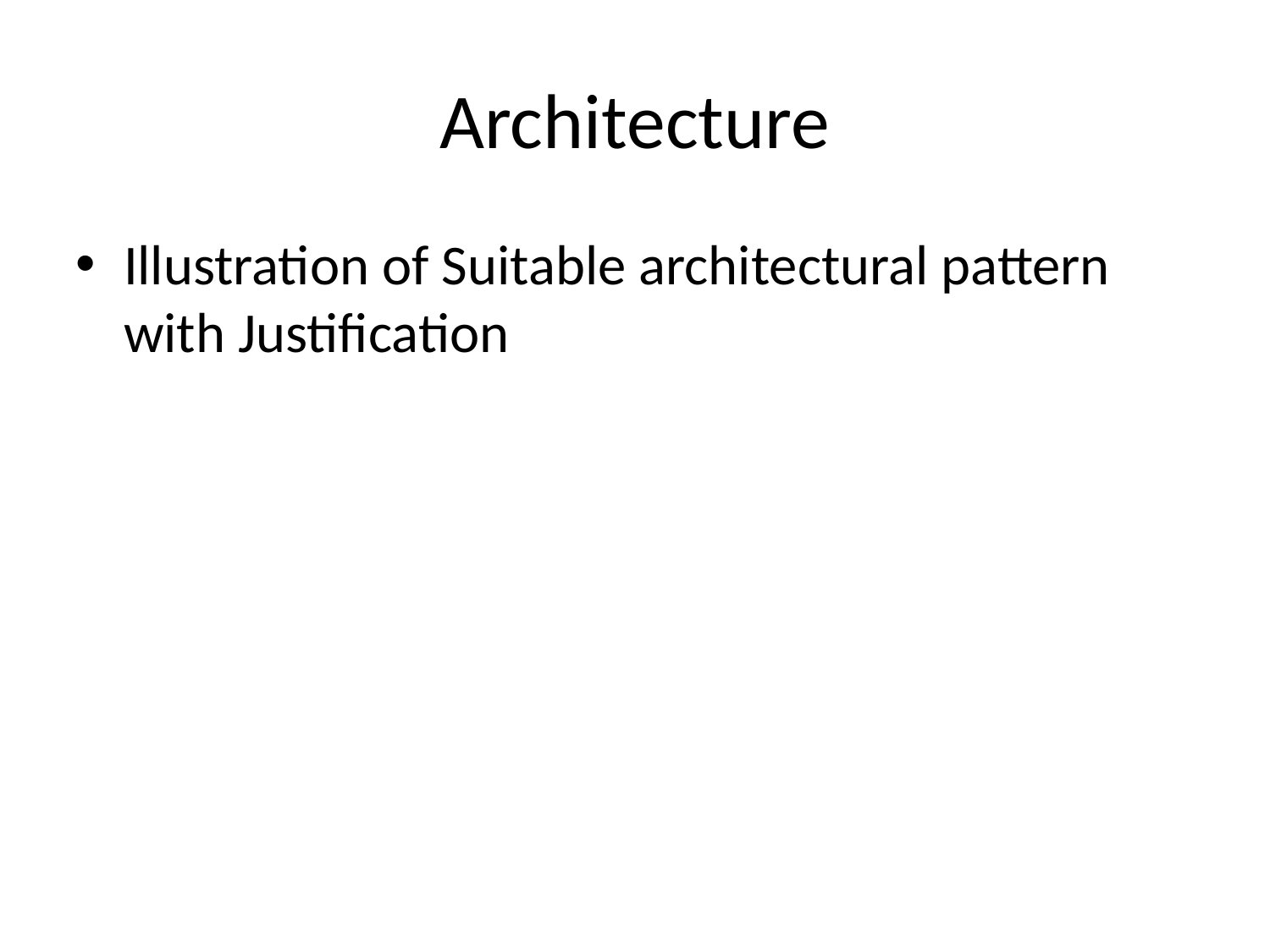

Architecture
Illustration of Suitable architectural pattern with Justification